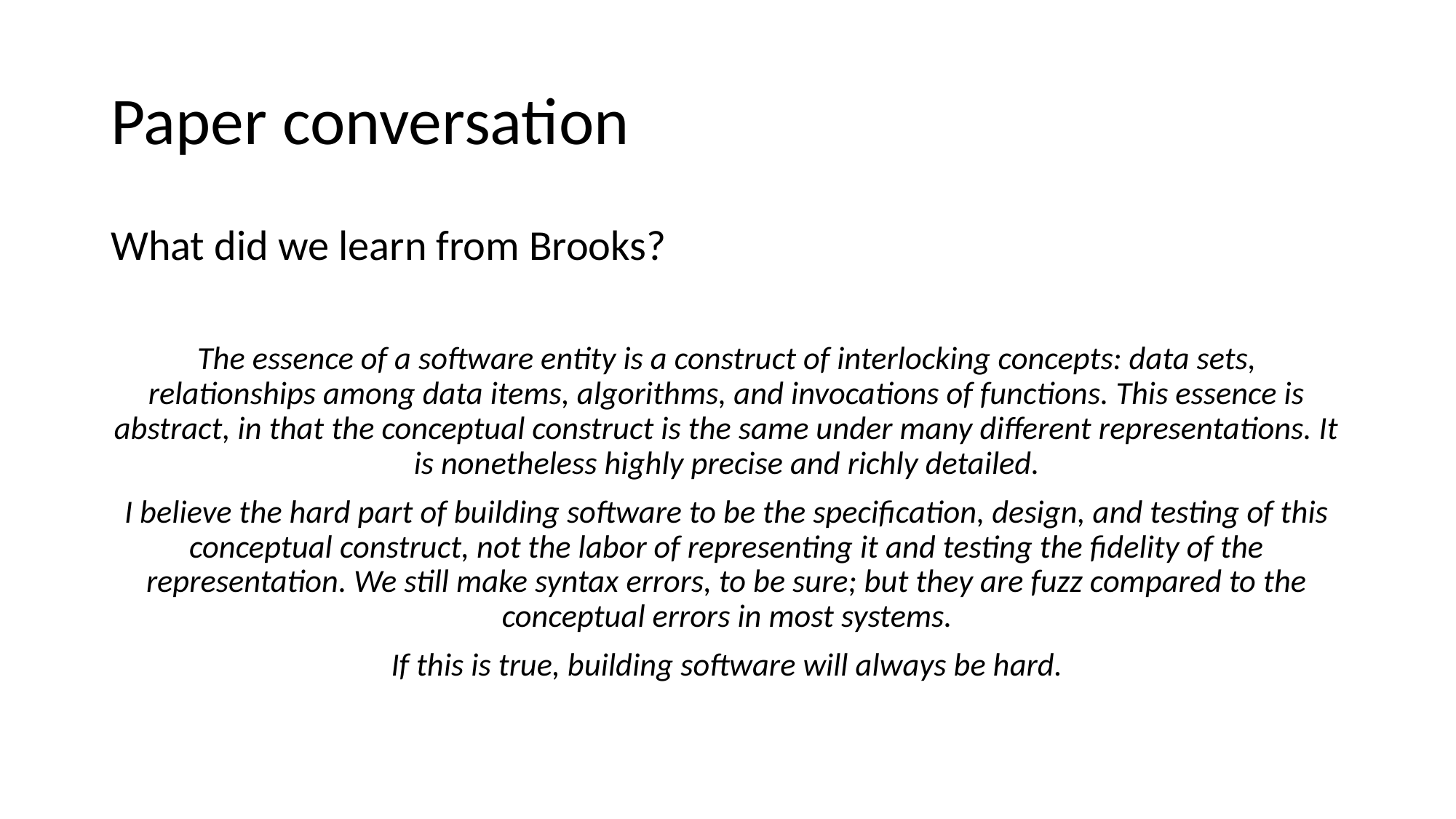

# Paper conversation
What did we learn from Brooks?
The essence of a software entity is a construct of interlocking concepts: data sets, relationships among data items, algorithms, and invocations of functions. This essence is abstract, in that the conceptual construct is the same under many different representations. It is nonetheless highly precise and richly detailed.
I believe the hard part of building software to be the specification, design, and testing of this conceptual construct, not the labor of representing it and testing the fidelity of the representation. We still make syntax errors, to be sure; but they are fuzz compared to the conceptual errors in most systems.
If this is true, building software will always be hard.